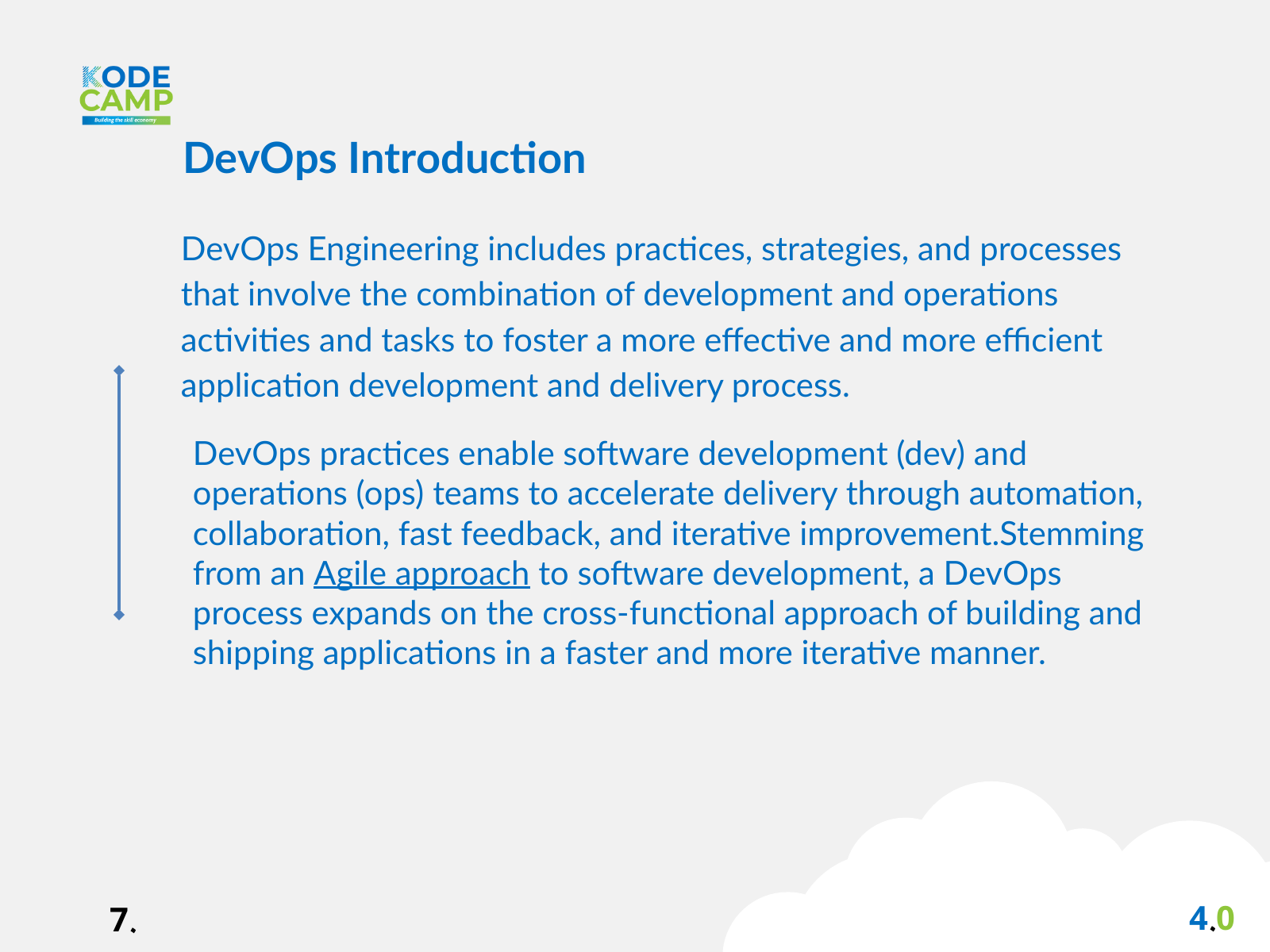

DevOps Introduction
DevOps Engineering includes practices, strategies, and processes that involve the combination of development and operations activities and tasks to foster a more effective and more efficient application development and delivery process.
DevOps practices enable software development (dev) and operations (ops) teams to accelerate delivery through automation, collaboration, fast feedback, and iterative improvement.Stemming from an Agile approach to software development, a DevOps process expands on the cross-functional approach of building and shipping applications in a faster and more iterative manner.
4.0
7.